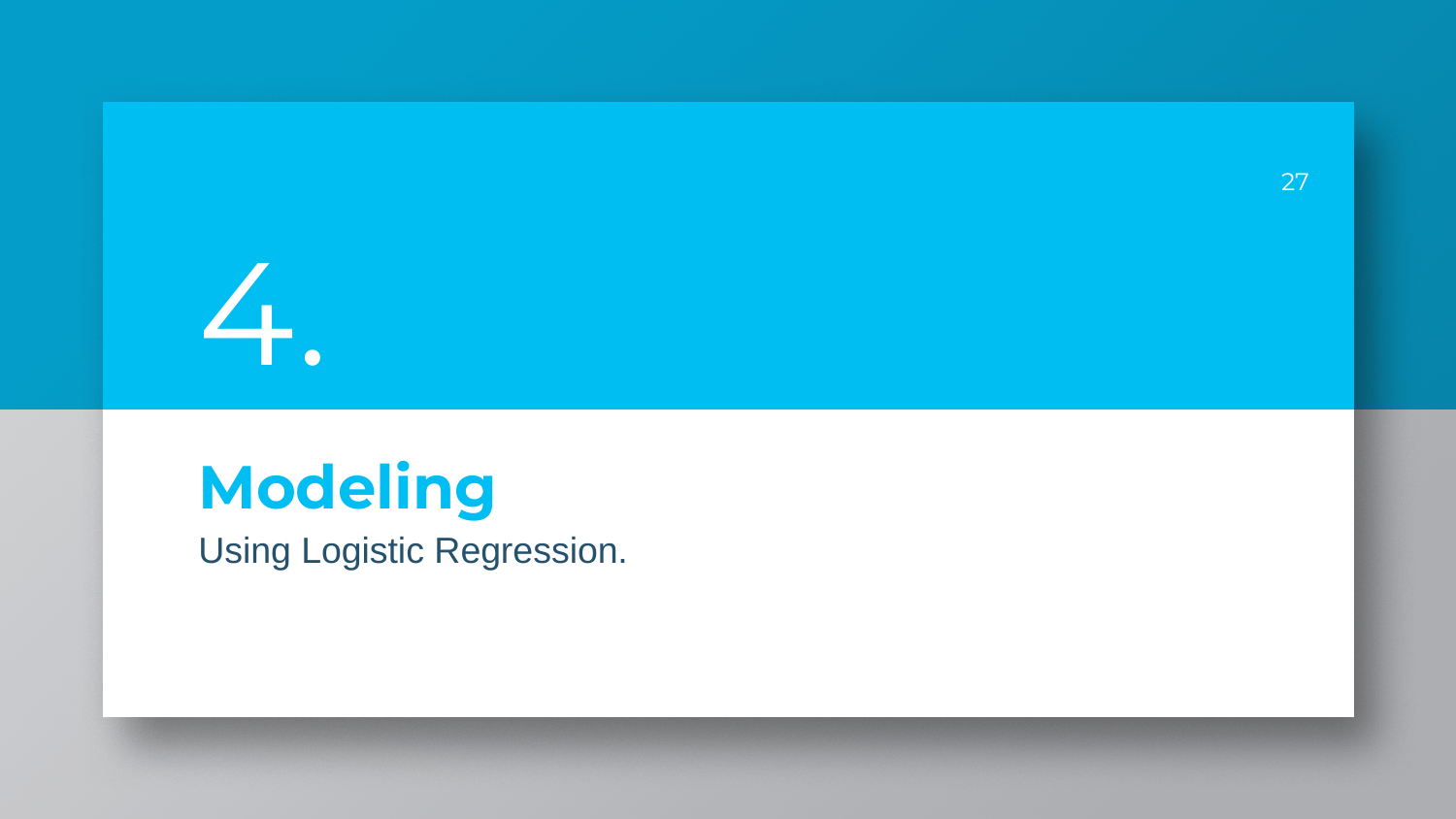

27
4.
# Modeling
Using Logistic Regression.